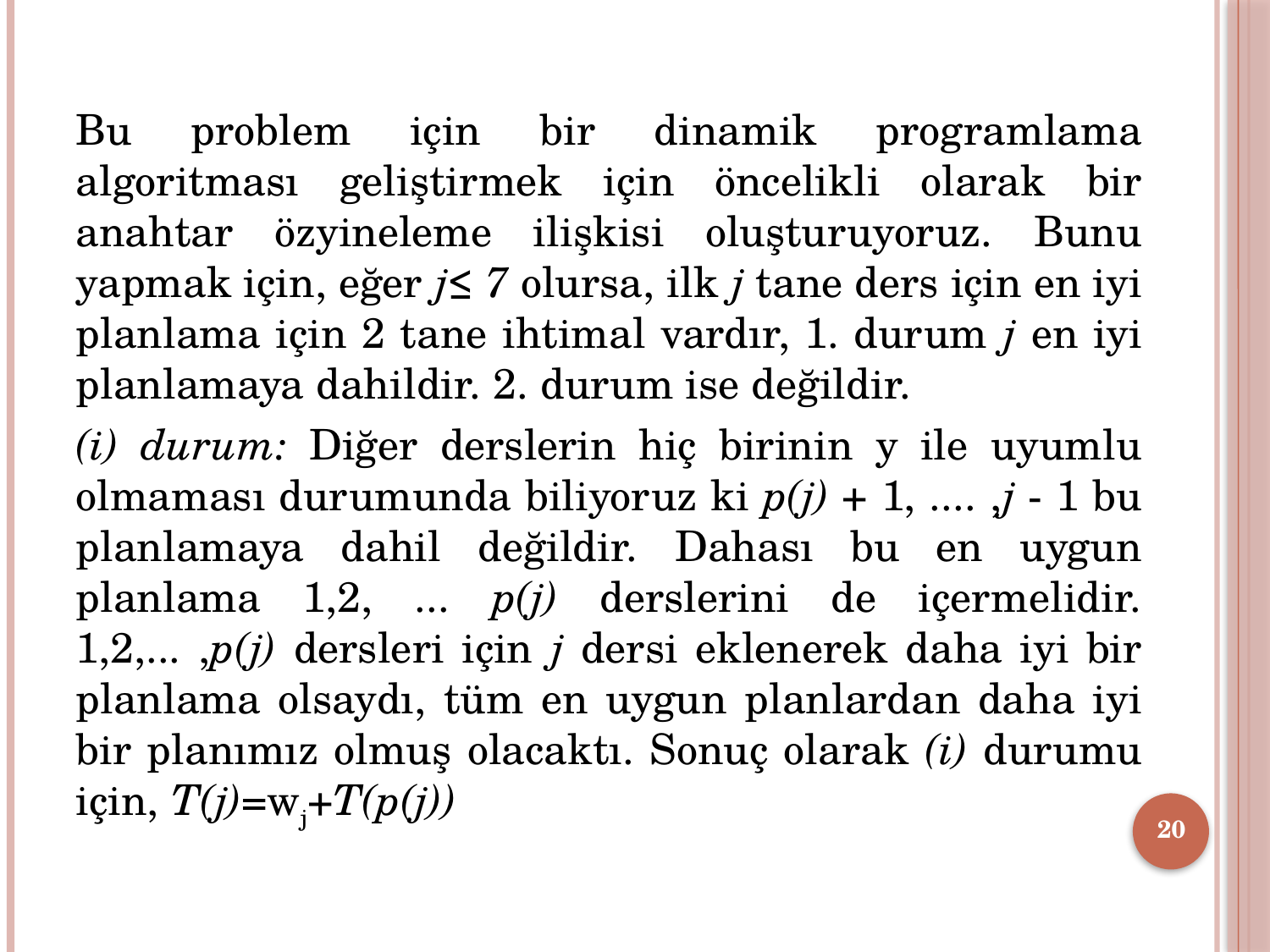

Bu problem için bir dinamik programlama algoritması geliştirmek için öncelikli olarak bir anahtar özyineleme ilişkisi oluşturuyoruz. Bunu yapmak için, eğer j≤ 7 olursa, ilk j tane ders için en iyi planlama için 2 tane ihtimal vardır, 1. durum j en iyi planlamaya dahildir. 2. durum ise değildir.
(i) durum: Diğer derslerin hiç birinin y ile uyumlu olmaması durumunda biliyoruz ki p(j) + 1, .... ,j - 1 bu planlamaya dahil değildir. Dahası bu en uygun planlama 1,2, ... p(j) derslerini de içermelidir. 1,2,... ,p(j) dersleri için j dersi eklenerek daha iyi bir planlama olsaydı, tüm en uygun planlardan daha iyi bir planımız olmuş olacaktı. Sonuç olarak (i) durumu için, T(j)=wj+T(p(j))

20